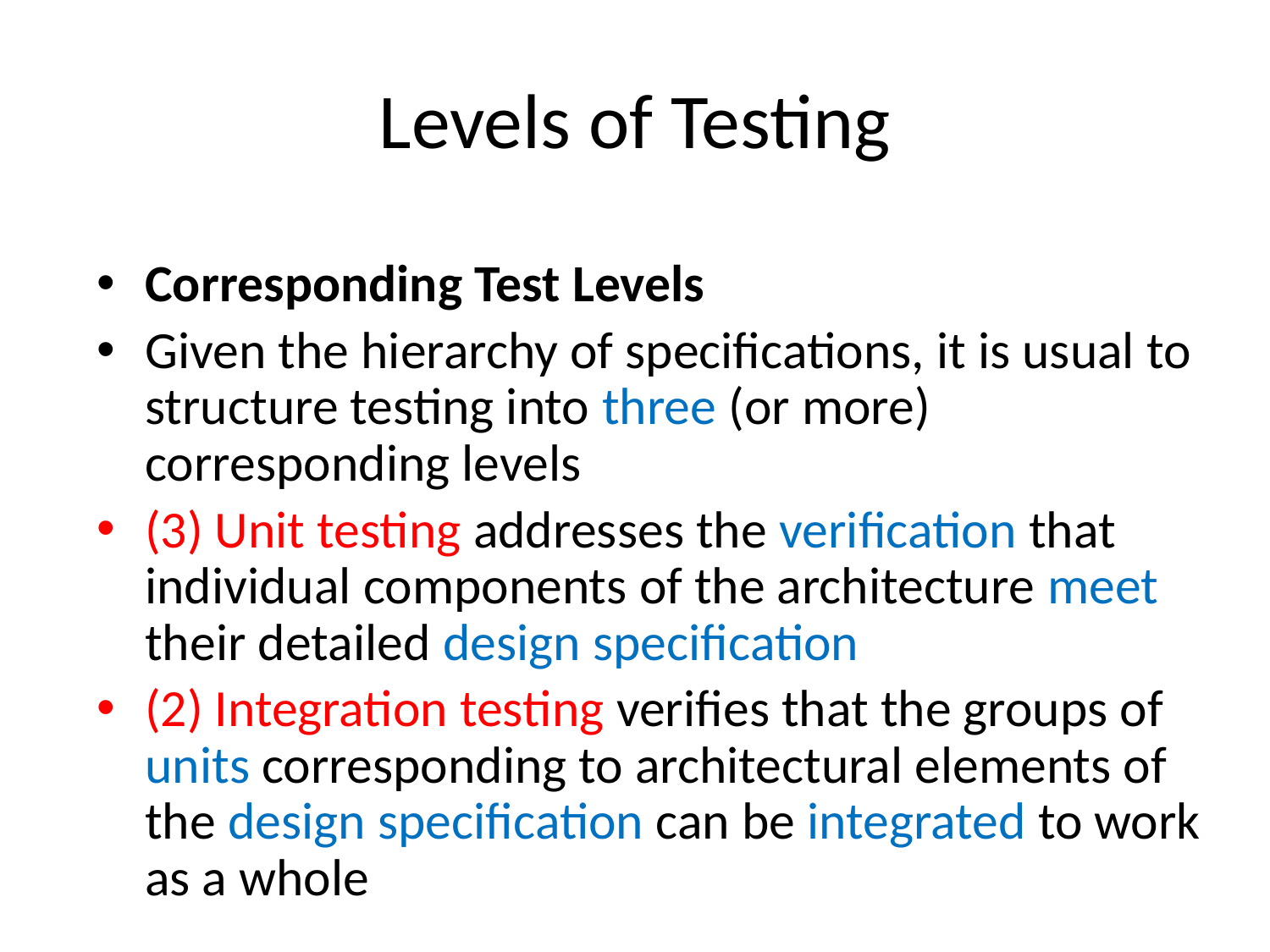

# Levels of Testing
Corresponding Test Levels
Given the hierarchy of specifications, it is usual to structure testing into three (or more) corresponding levels
(3) Unit testing addresses the verification that individual components of the architecture meet their detailed design specification
(2) Integration testing verifies that the groups of units corresponding to architectural elements of the design specification can be integrated to work as a whole